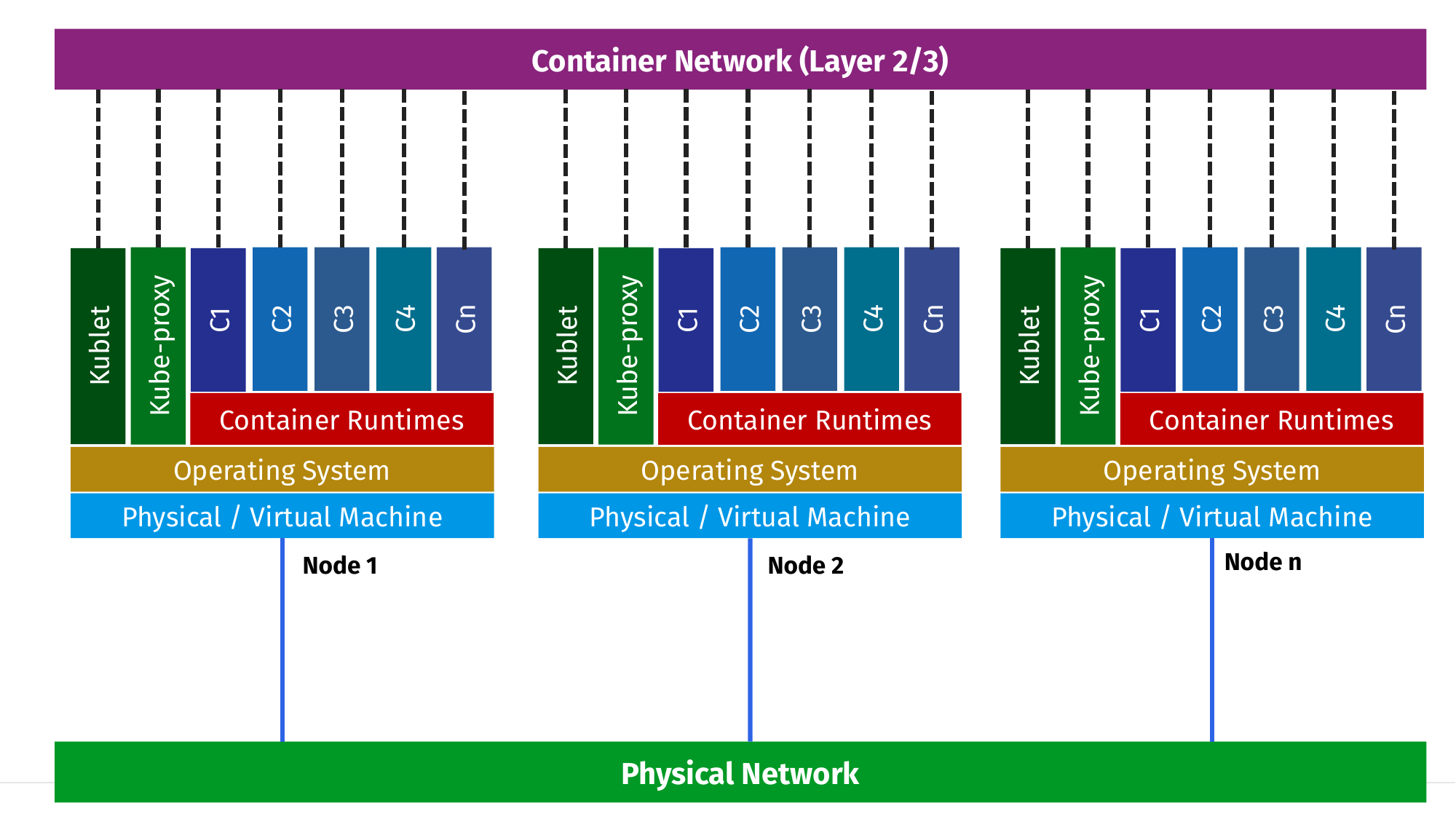

Container Network (Layer 2/3)
Kube-proxy
C2
C3
C4
Cn
Kublet
C1
Container Runtimes
Operating System
Physical / Virtual Machine
Kube-proxy
C2
C3
C4
Cn
Kublet
C1
Container Runtimes
Operating System
Physical / Virtual Machine
Kube-proxy
C2
C3
C4
Cn
Kublet
C1
Container Runtimes
Operating System
Physical / Virtual Machine
Node n
Node 1
Node 2
Physical Network